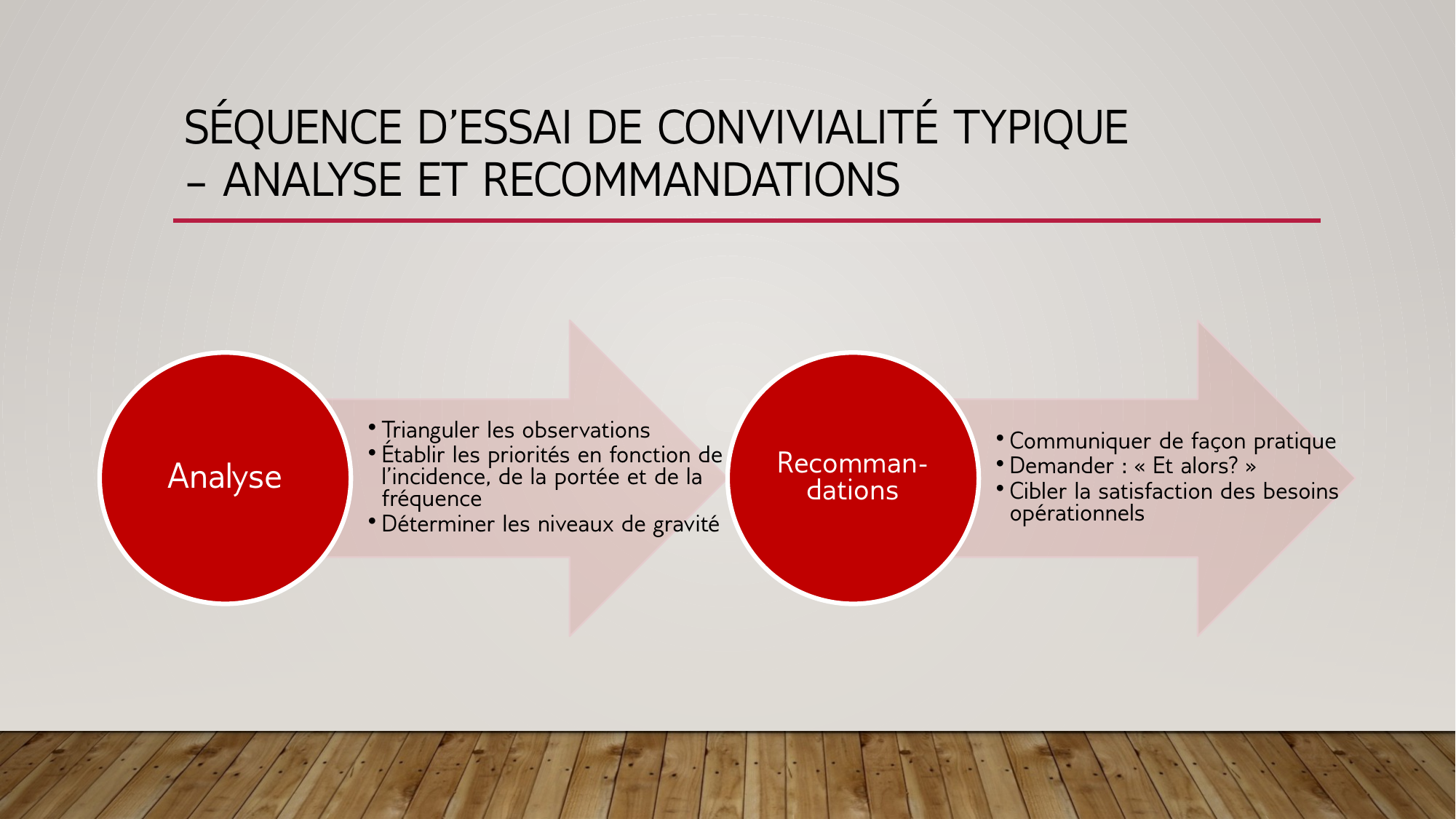

# séquence d’essai de convivialité typique – Analyse et recommandations
Recomman-dations
Analyse
Trianguler les observations
Communiquer de façon pratique
Établir les priorités en fonction de l’incidence, de la portée et de la fréquence
Demander : « Et alors? »
Cibler la satisfaction des besoins opérationnels
Déterminer les niveaux de gravité